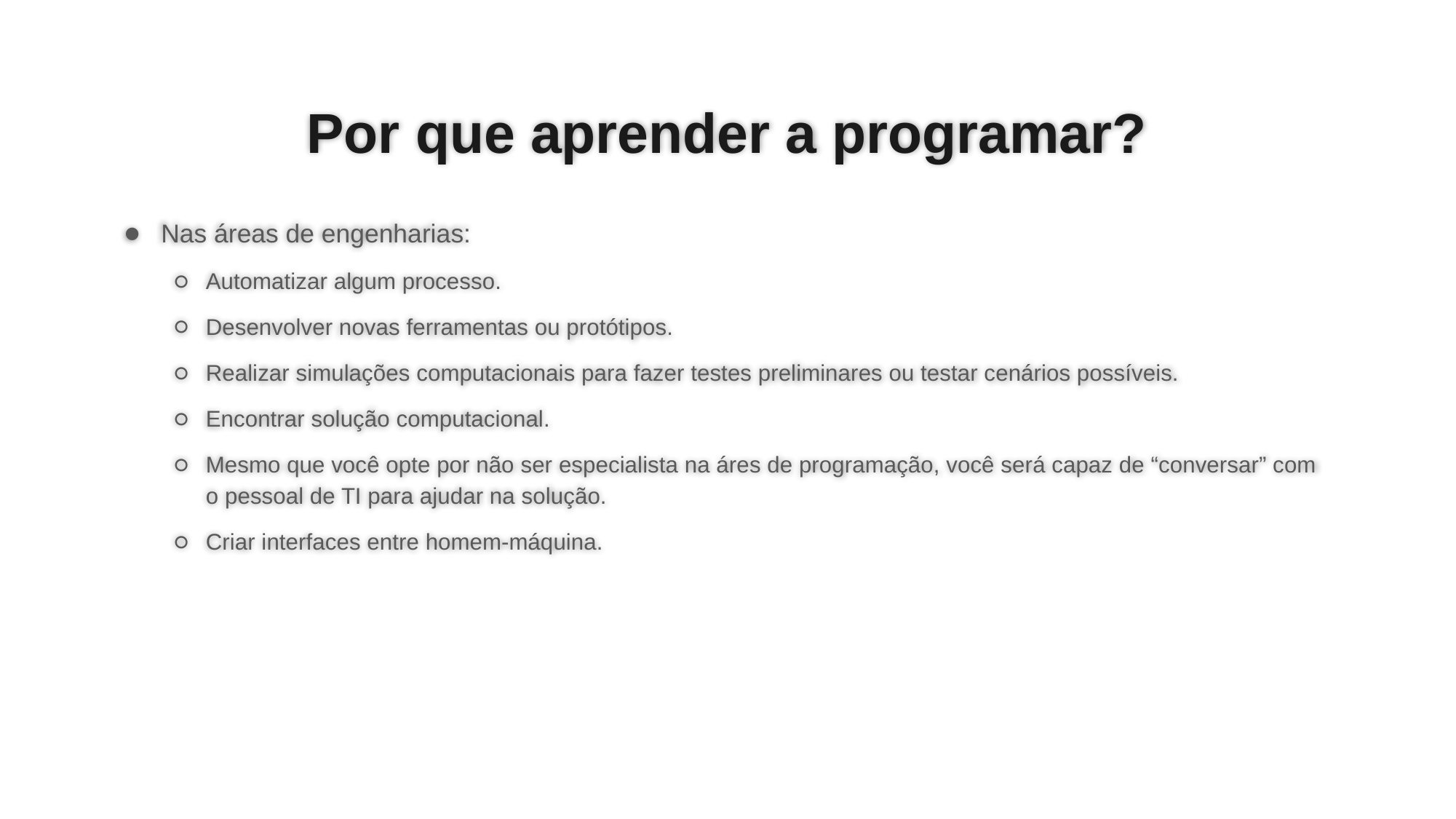

# Por que aprender a programar?
Nas áreas de engenharias:
Automatizar algum processo.
Desenvolver novas ferramentas ou protótipos.
Realizar simulações computacionais para fazer testes preliminares ou testar cenários possíveis.
Encontrar solução computacional.
Mesmo que você opte por não ser especialista na áres de programação, você será capaz de “conversar” com o pessoal de TI para ajudar na solução.
Criar interfaces entre homem-máquina.